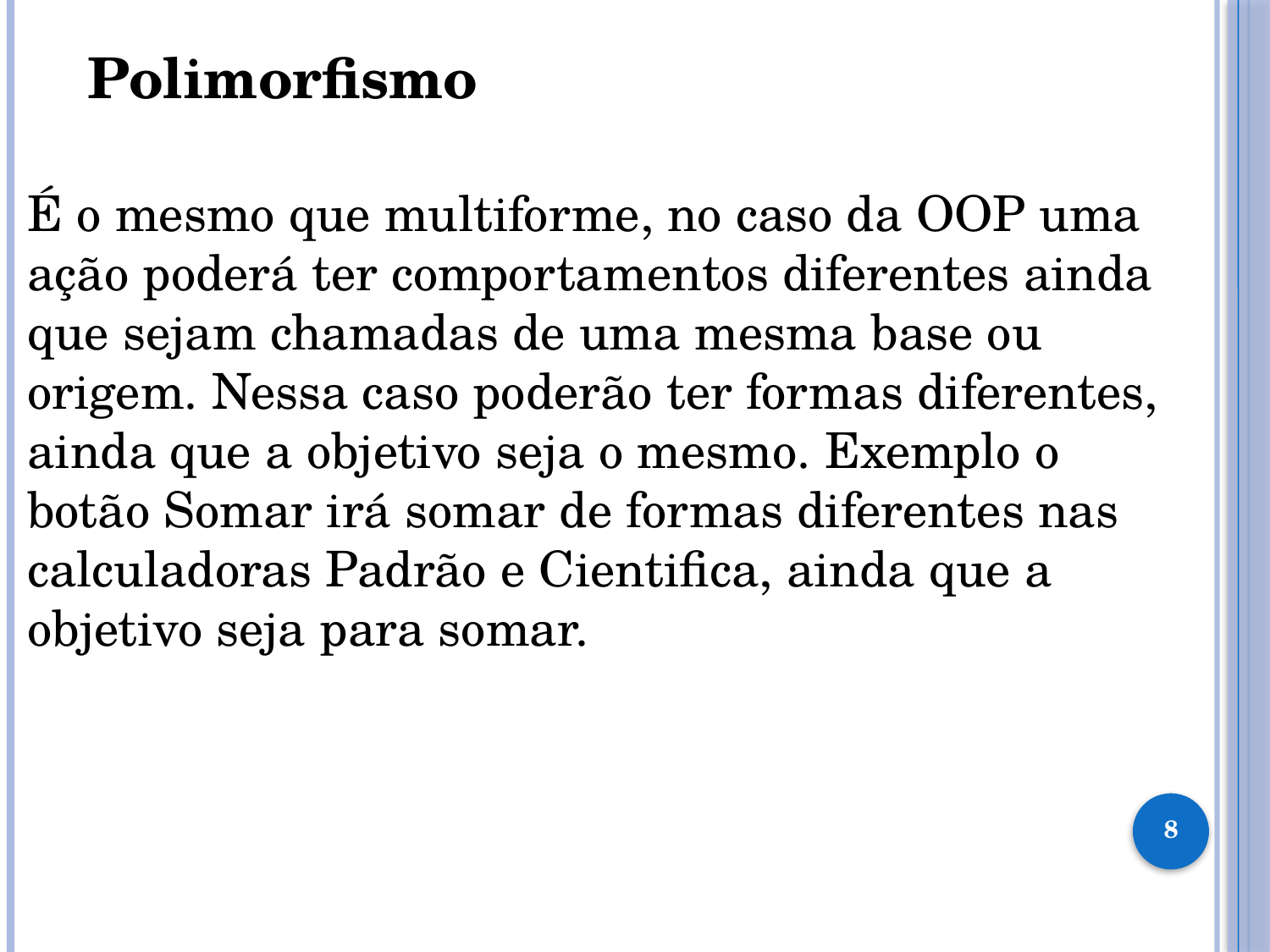

Polimorfismo
É o mesmo que multiforme, no caso da OOP uma ação poderá ter comportamentos diferentes ainda que sejam chamadas de uma mesma base ou origem. Nessa caso poderão ter formas diferentes, ainda que a objetivo seja o mesmo. Exemplo o botão Somar irá somar de formas diferentes nas calculadoras Padrão e Cientifica, ainda que a objetivo seja para somar.
8